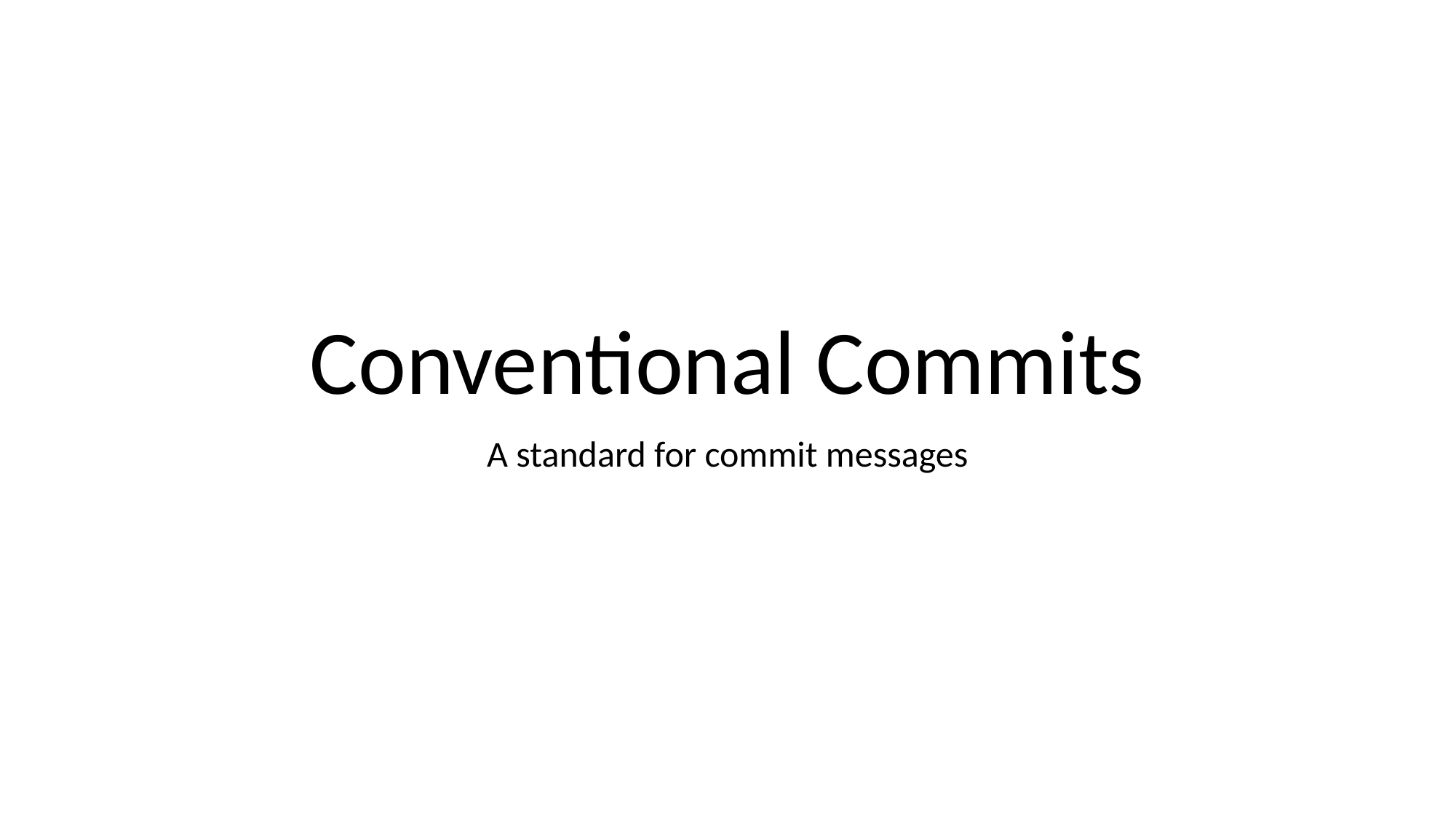

# Conventional Commits
A standard for commit messages